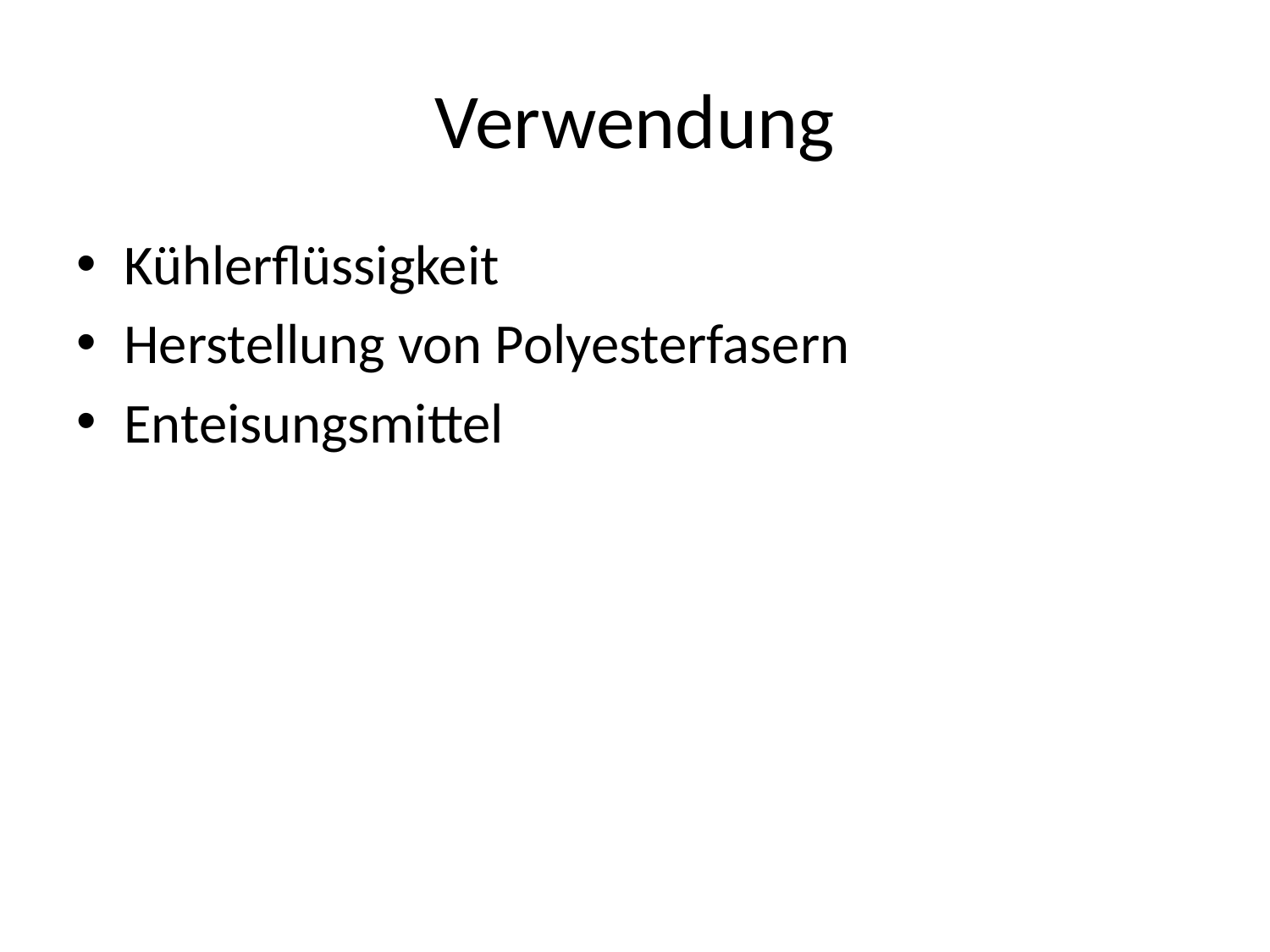

# Verwendung
Kühlerflüssigkeit
Herstellung von Polyesterfasern
Enteisungsmittel